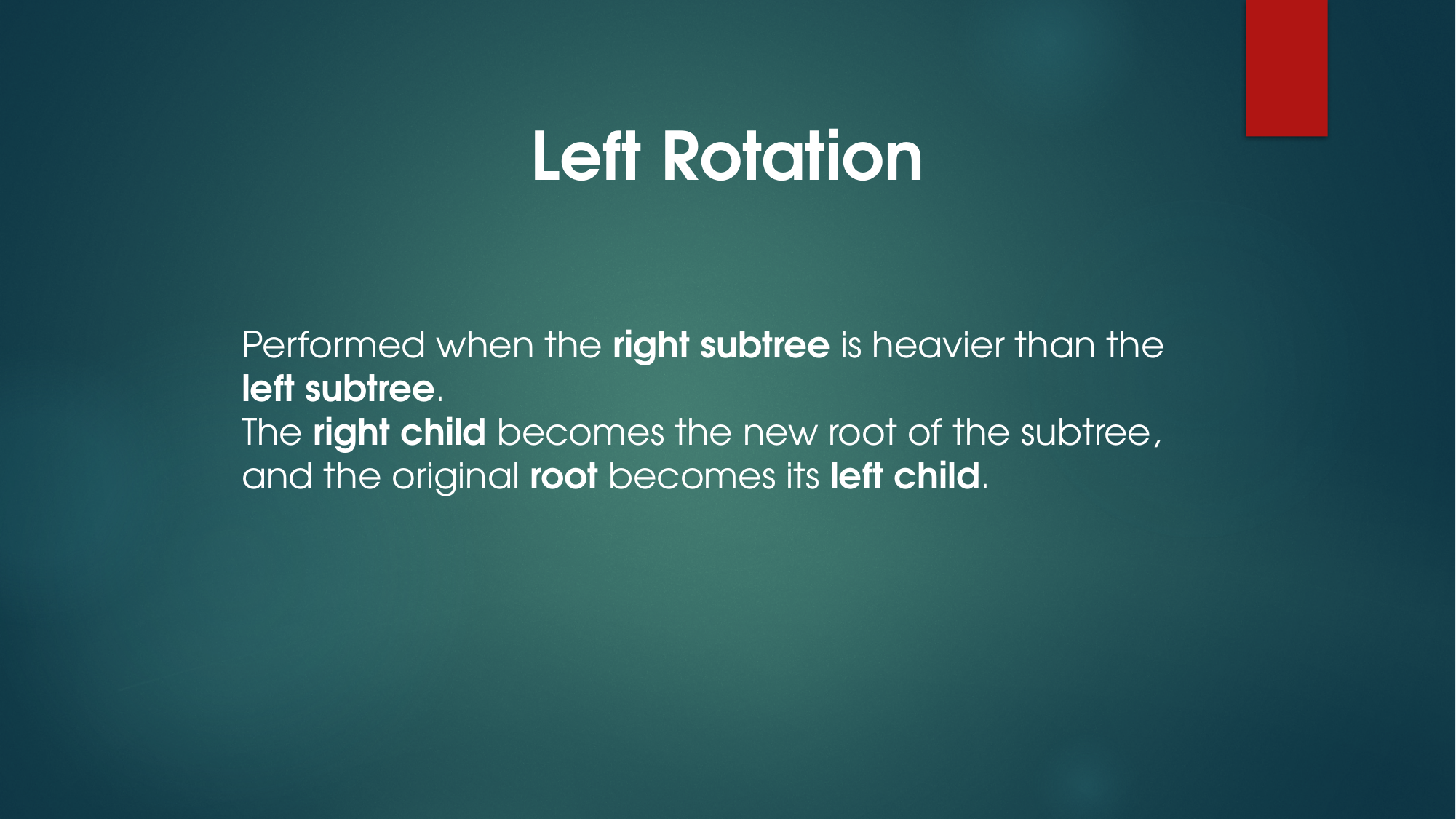

Left Rotation
Performed when the right subtree is heavier than the left subtree.
The right child becomes the new root of the subtree, and the original root becomes its left child.